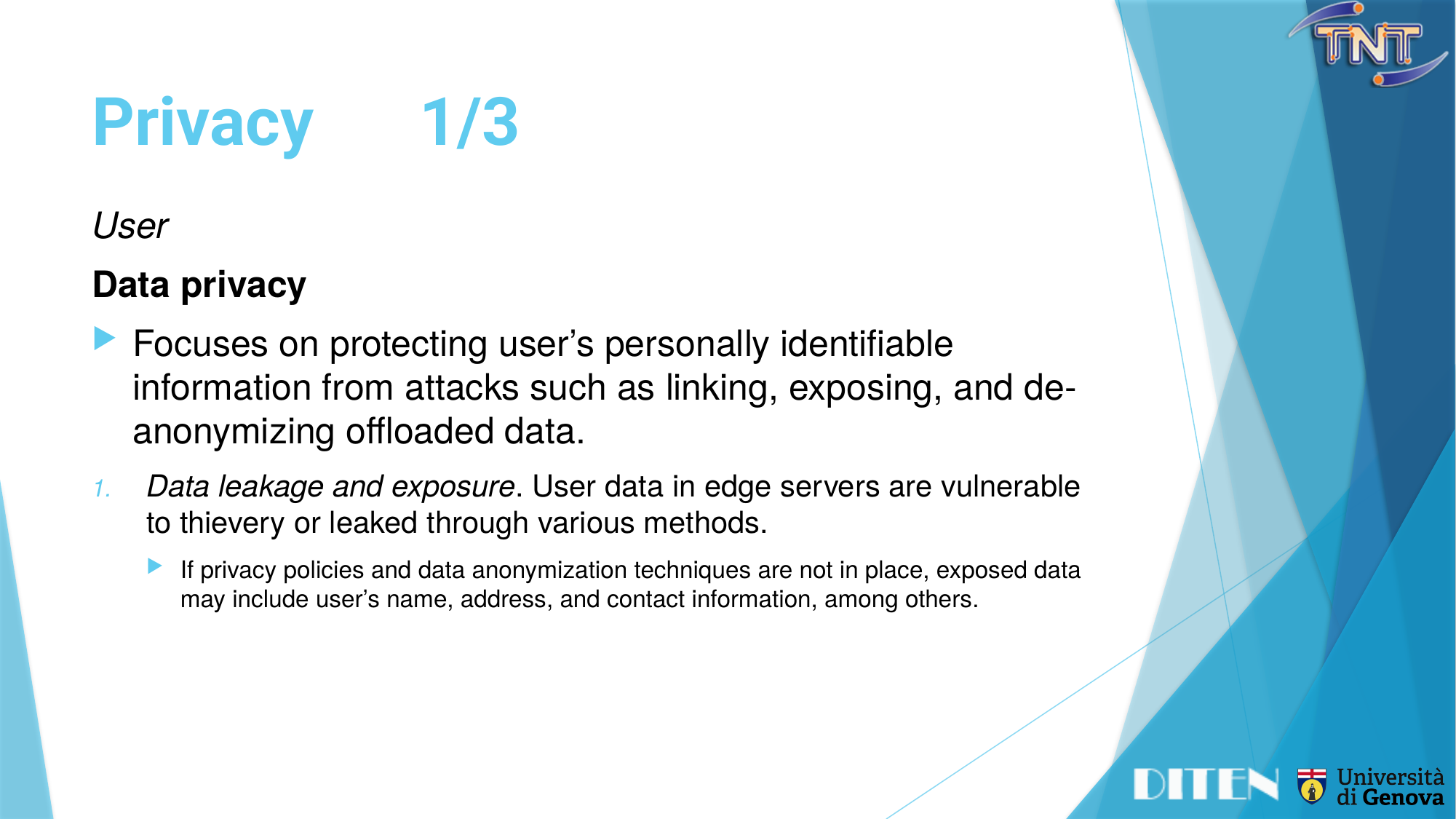

# Privacy	1/3
User
Data privacy
Focuses on protecting user’s personally identifiable information from attacks such as linking, exposing, and de-anonymizing offloaded data.
Data leakage and exposure. User data in edge servers are vulnerable to thievery or leaked through various methods.
If privacy policies and data anonymization techniques are not in place, exposed data may include user’s name, address, and contact information, among others.